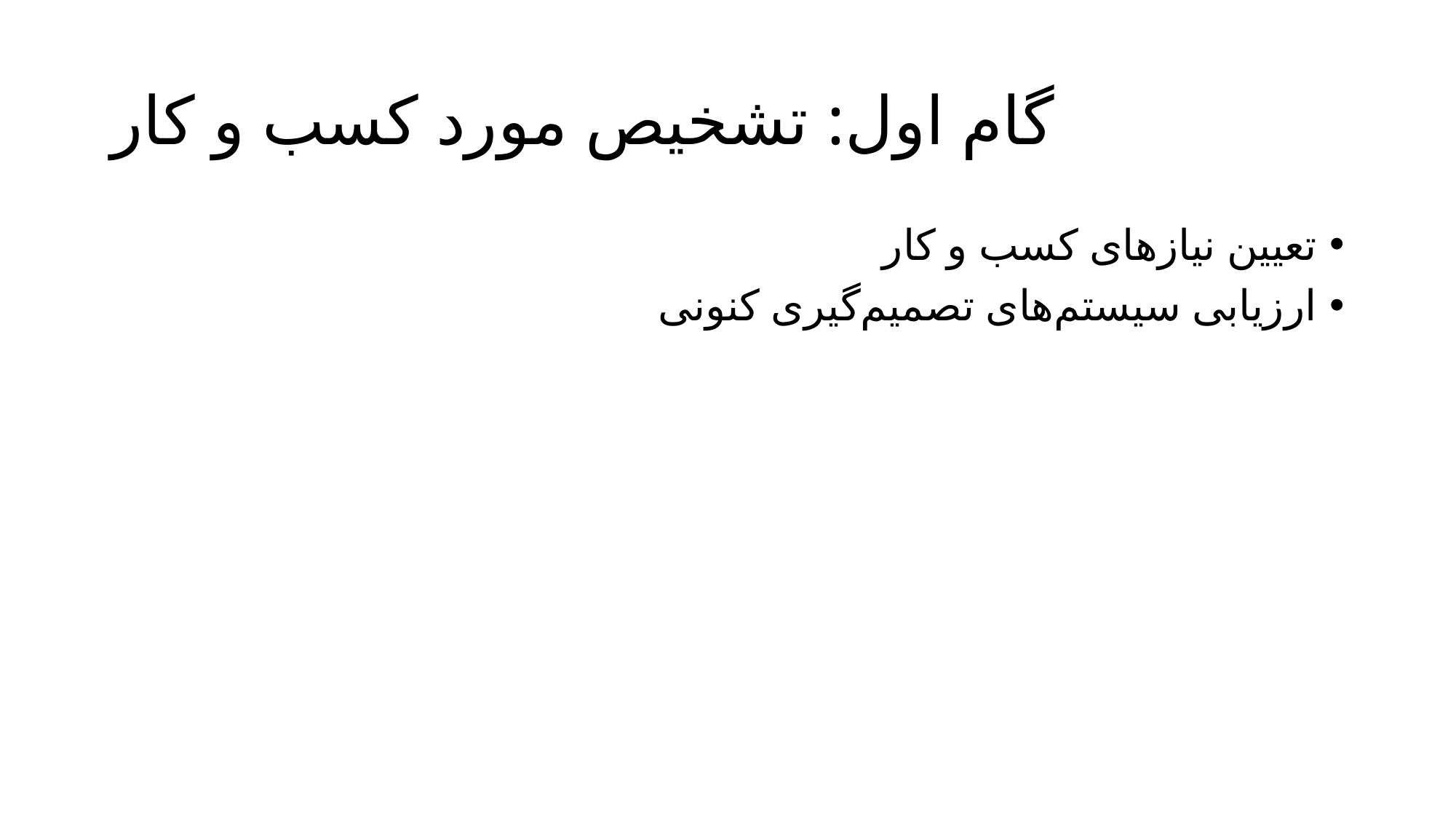

# گام اول: تشخیص مورد کسب و کار
تعیین نیازهای کسب و کار
ارزیابی سیستم‌های تصمیم‌گیری کنونی